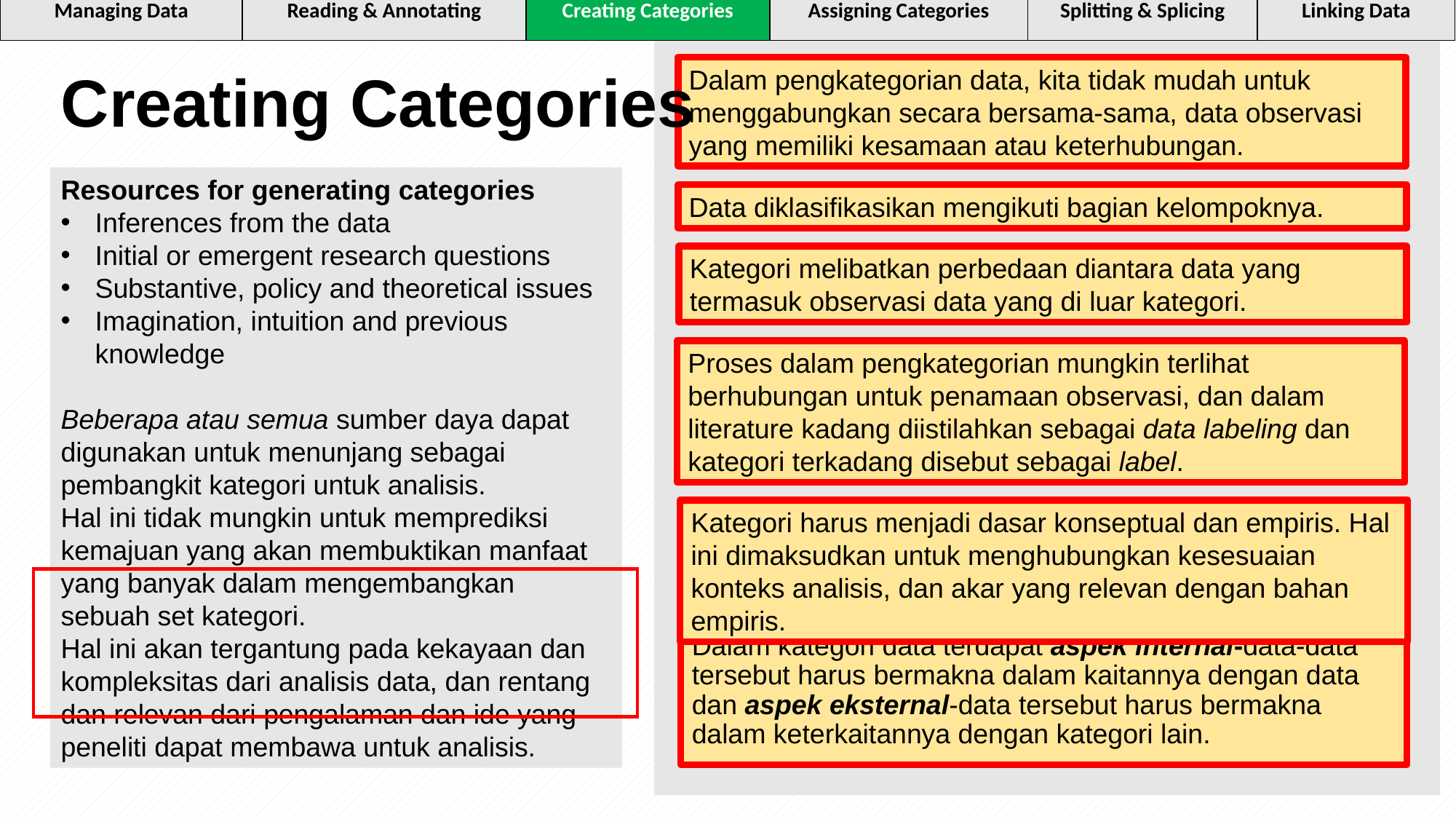

| Managing Data | Reading & Annotating | Creating Categories | Assigning Categories | Splitting & Splicing | Linking Data |
| --- | --- | --- | --- | --- | --- |
# Creating Categories

Dalam pengkategorian data, kita tidak mudah untuk menggabungkan secara bersama-sama, data observasi yang memiliki kesamaan atau keterhubungan.
Resources for generating categories
Inferences from the data
Initial or emergent research questions
Substantive, policy and theoretical issues
Imagination, intuition and previous knowledge

Beberapa atau semua sumber daya dapat digunakan untuk menunjang sebagai pembangkit kategori untuk analisis.
Hal ini tidak mungkin untuk memprediksi kemajuan yang akan membuktikan manfaat yang banyak dalam mengembangkan sebuah set kategori.
Hal ini akan tergantung pada kekayaan dan kompleksitas dari analisis data, dan rentang dan relevan dari pengalaman dan ide yang peneliti dapat membawa untuk analisis.
Data diklasifikasikan mengikuti bagian kelompoknya.
Kategori melibatkan perbedaan diantara data yang termasuk observasi data yang di luar kategori.
Proses dalam pengkategorian mungkin terlihat berhubungan untuk penamaan observasi, dan dalam literature kadang diistilahkan sebagai data labeling dan kategori terkadang disebut sebagai label.
Kategori harus menjadi dasar konseptual dan empiris. Hal ini dimaksudkan untuk menghubungkan kesesuaian konteks analisis, dan akar yang relevan dengan bahan empiris.

Dalam kategori data terdapat aspek internal-data-data tersebut harus bermakna dalam kaitannya dengan data dan aspek eksternal-data tersebut harus bermakna dalam keterkaitannya dengan kategori lain.